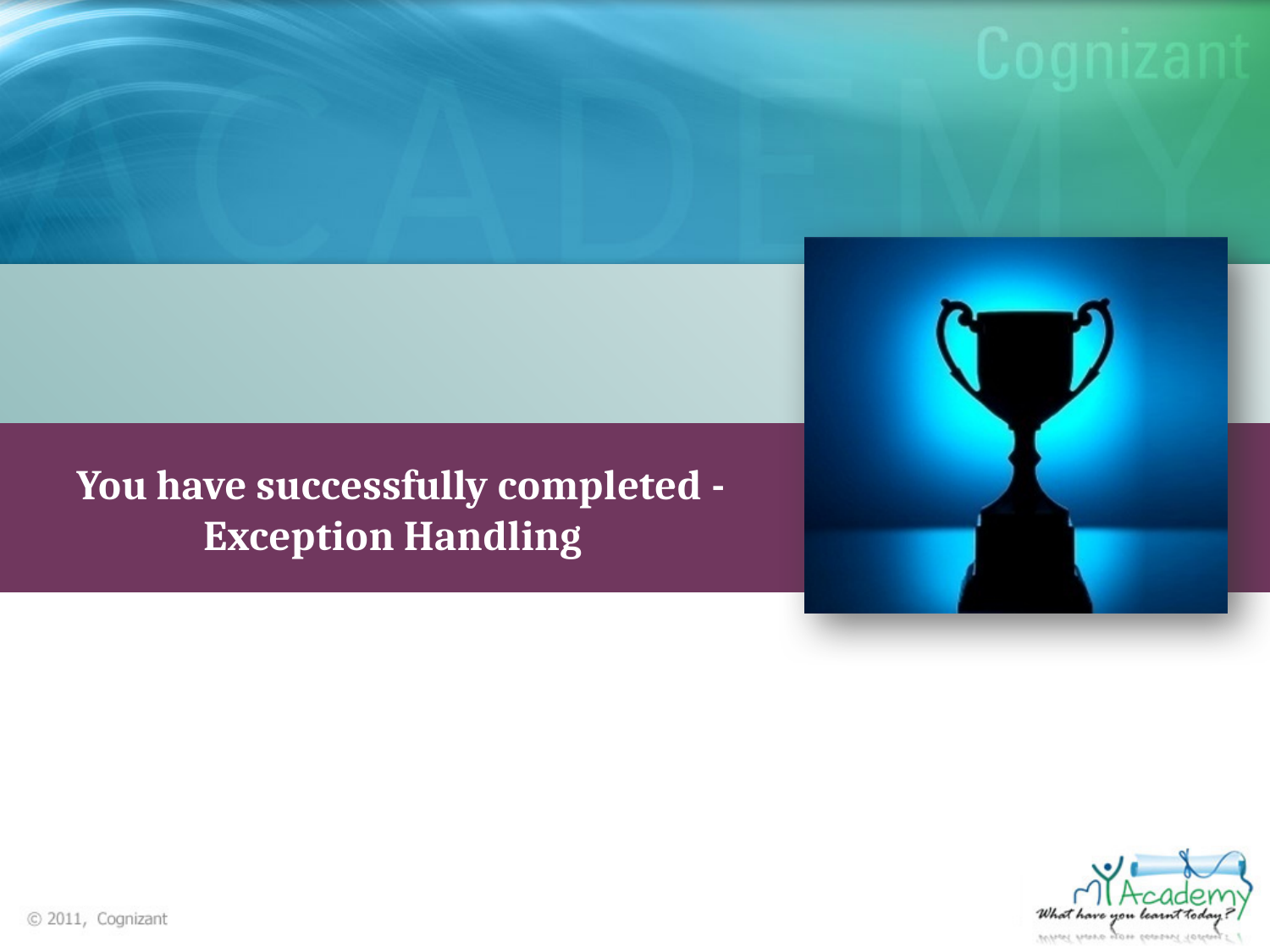

You have successfully completed -
  	Exception Handling